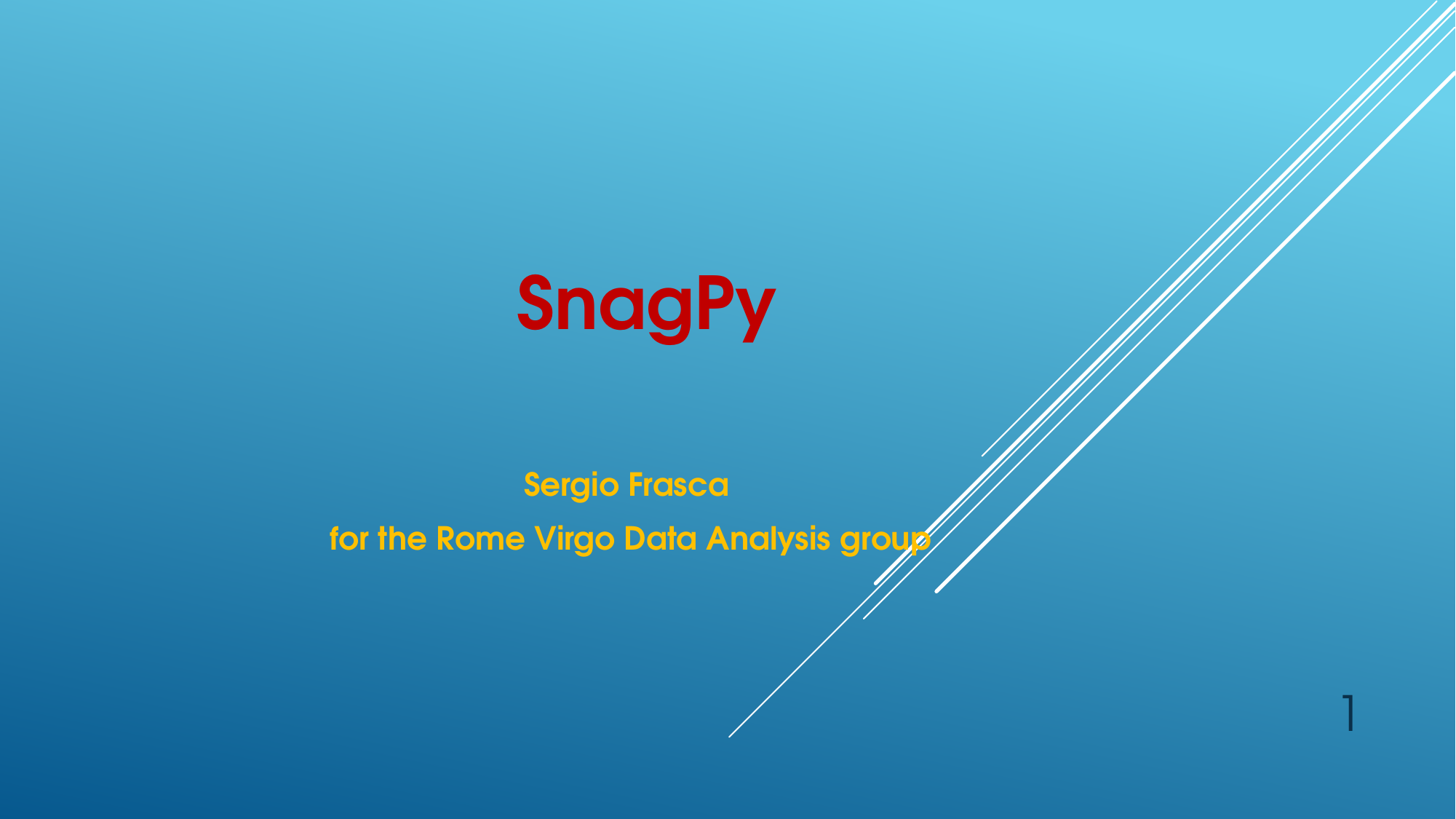

# SnagPy
Sergio Frasca
for the Rome Virgo Data Analysis group
1